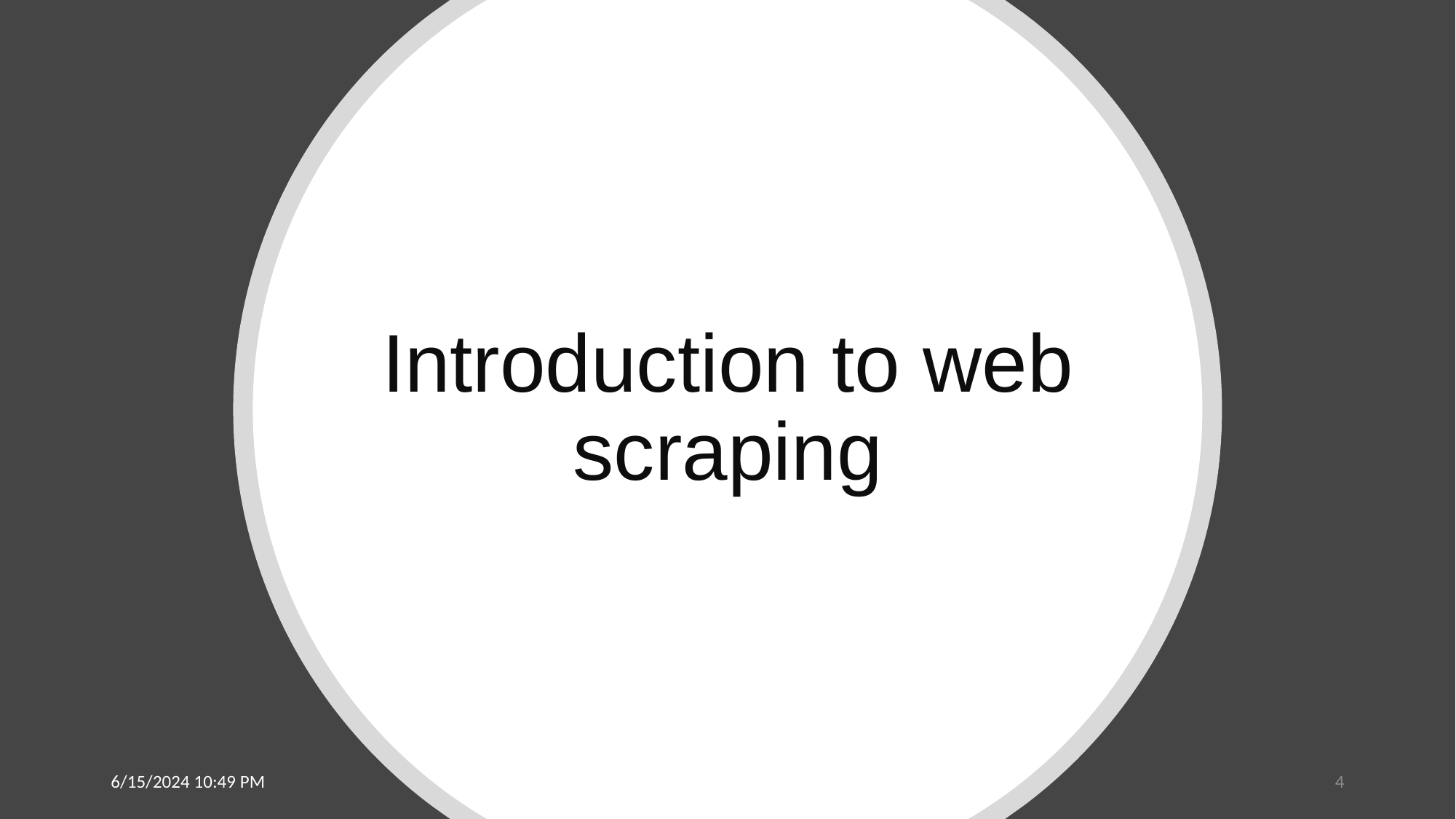

# Introduction to web scraping
6/15/2024 10:49 PM
4